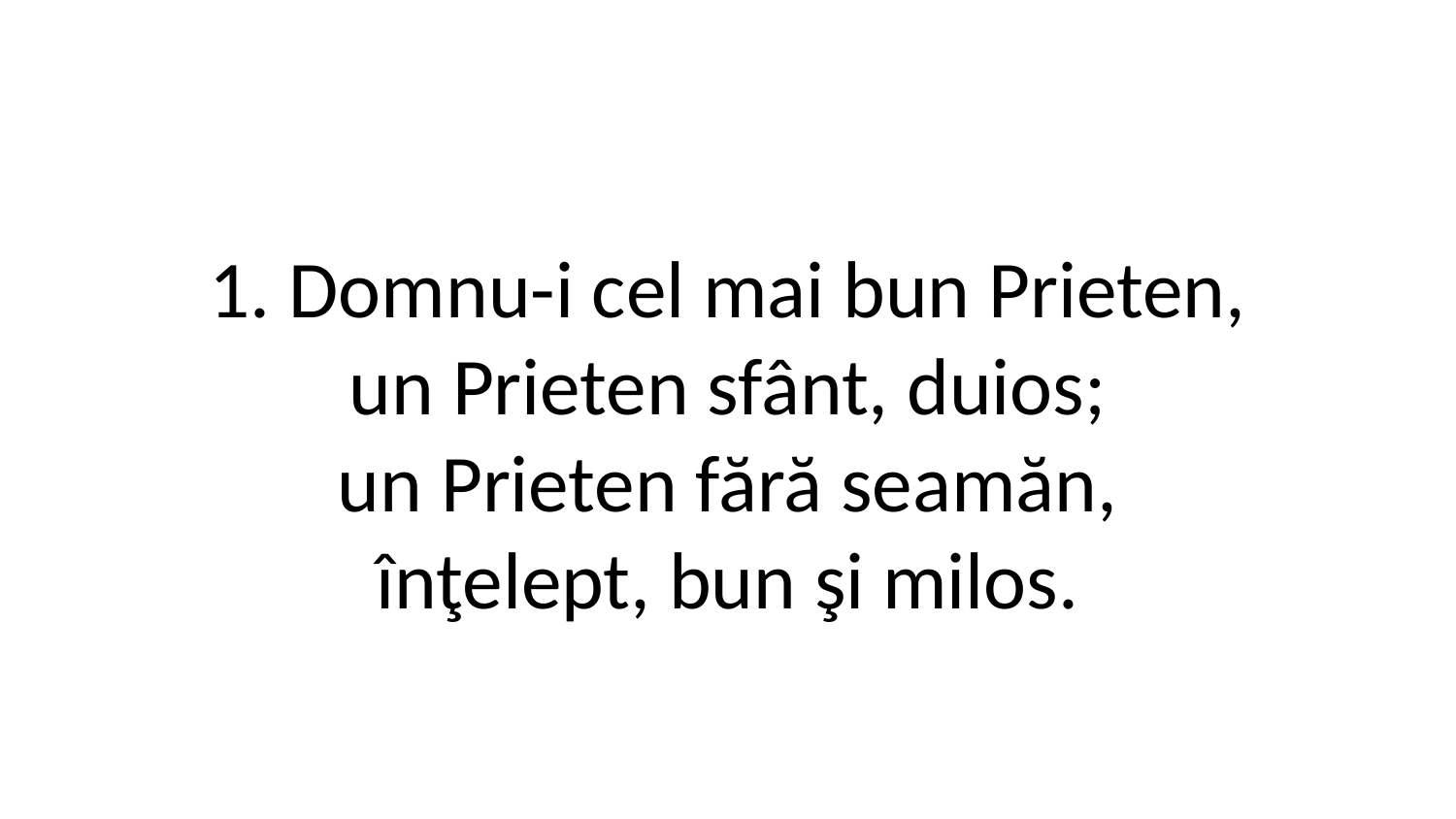

1. Domnu-i cel mai bun Prieten,
un Prieten sfânt, duios;
un Prieten fără seamăn,
înţelept, bun şi milos.